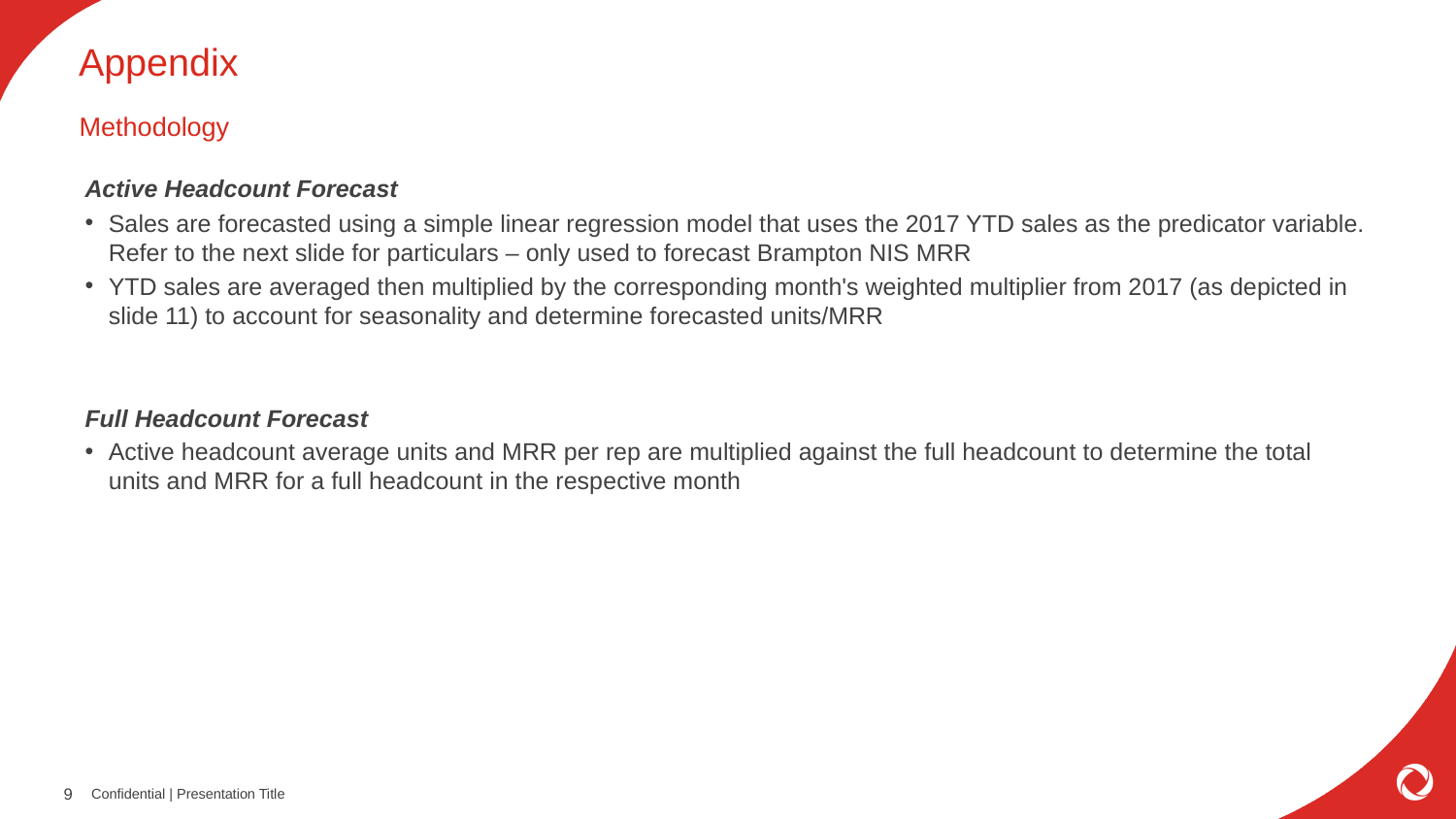

# Appendix
Methodology
Active Headcount Forecast
Sales are forecasted using a simple linear regression model that uses the 2017 YTD sales as the predicator variable. Refer to the next slide for particulars – only used to forecast Brampton NIS MRR
YTD sales are averaged then multiplied by the corresponding month's weighted multiplier from 2017 (as depicted in slide 11) to account for seasonality and determine forecasted units/MRR

Full Headcount Forecast
Active headcount average units and MRR per rep are multiplied against the full headcount to determine the total units and MRR for a full headcount in the respective month

Confidential | Presentation Title